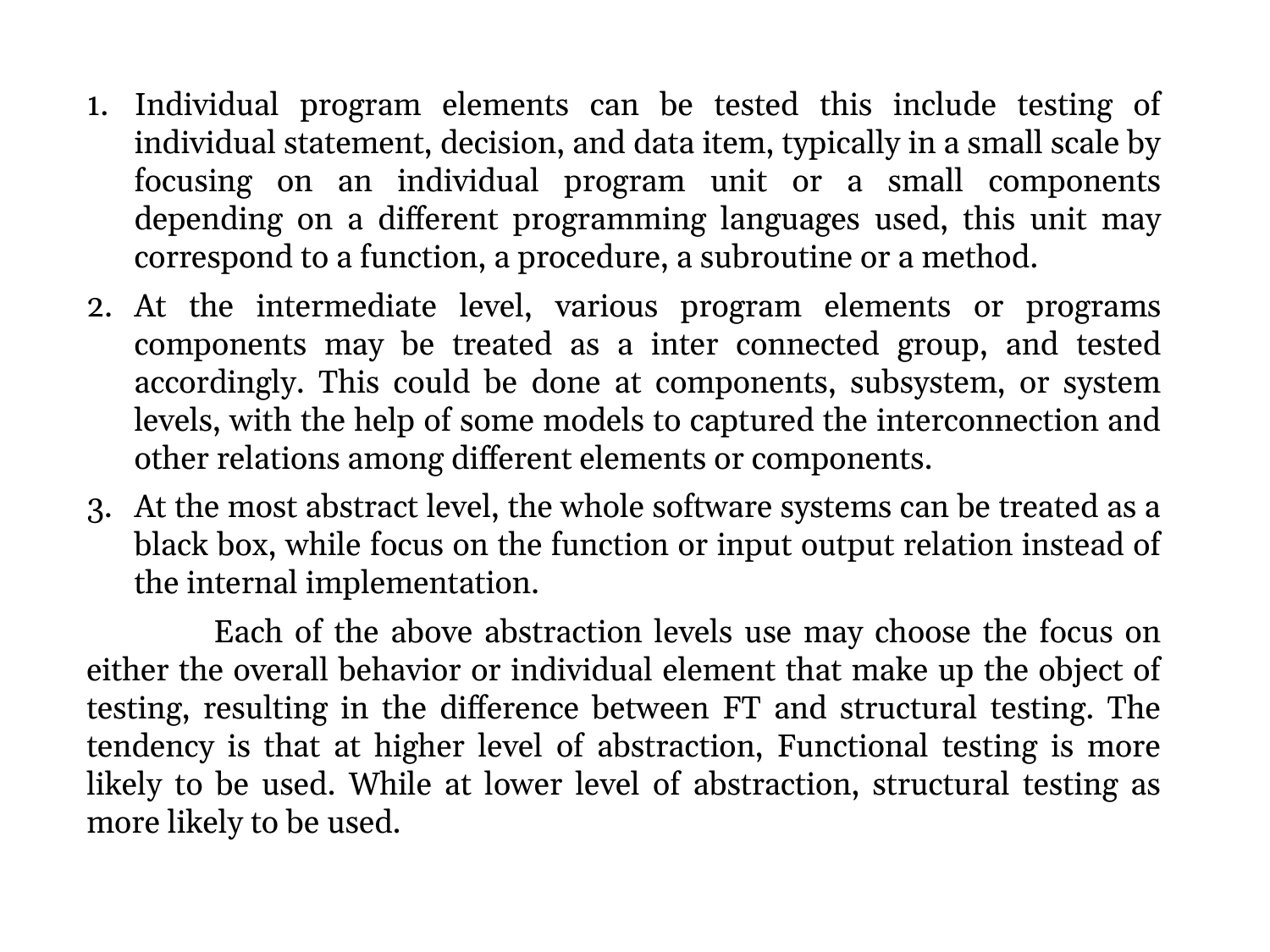

Individual program elements can be tested this include testing of individual statement, decision, and data item, typically in a small scale by focusing on an individual program unit or a small components depending on a different programming languages used, this unit may correspond to a function, a procedure, a subroutine or a method.
At the intermediate level, various program elements or programs components may be treated as a inter connected group, and tested accordingly. This could be done at components, subsystem, or system levels, with the help of some models to captured the interconnection and other relations among different elements or components.
At the most abstract level, the whole software systems can be treated as a black box, while focus on the function or input output relation instead of the internal implementation.
	Each of the above abstraction levels use may choose the focus on either the overall behavior or individual element that make up the object of testing, resulting in the difference between FT and structural testing. The tendency is that at higher level of abstraction, Functional testing is more likely to be used. While at lower level of abstraction, structural testing as more likely to be used.